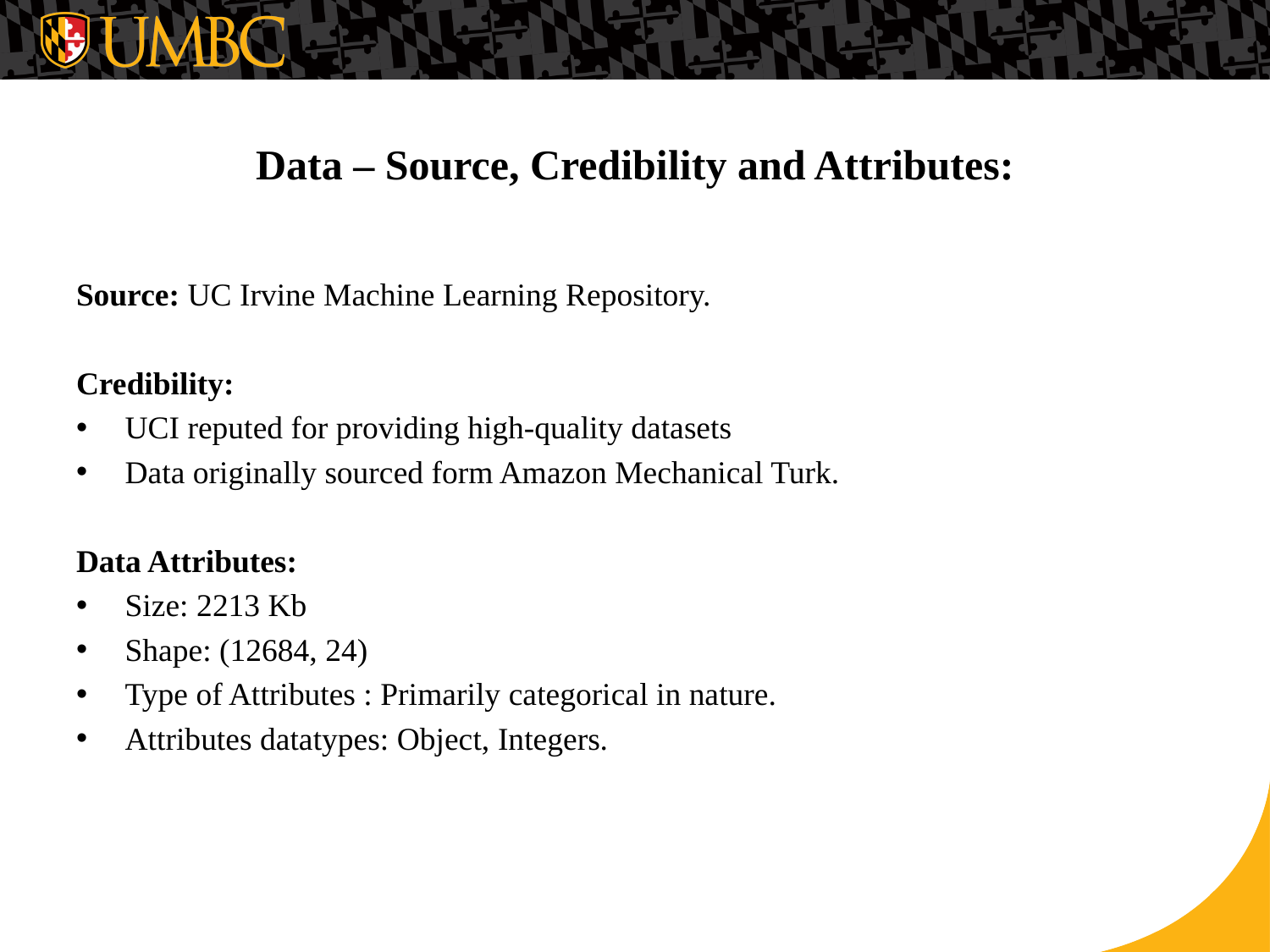

# Data – Source, Credibility and Attributes:
Source: UC Irvine Machine Learning Repository.

Credibility:
UCI reputed for providing high-quality datasets
Data originally sourced form Amazon Mechanical Turk.

Data Attributes:
Size: 2213 Kb
Shape: (12684, 24)
Type of Attributes : Primarily categorical in nature.
Attributes datatypes: Object, Integers.